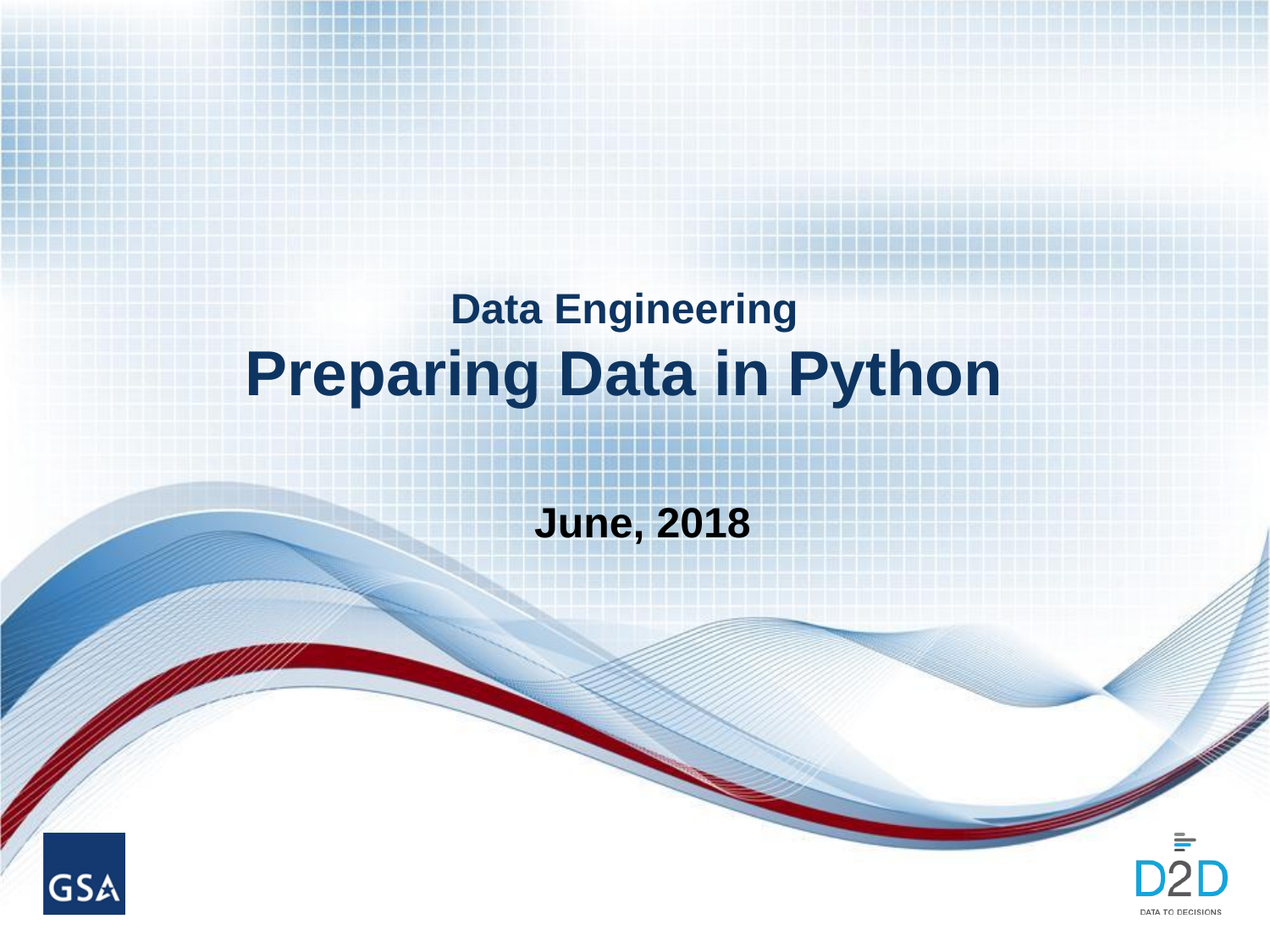

Data Engineering
Preparing Data in Python

June, 2018